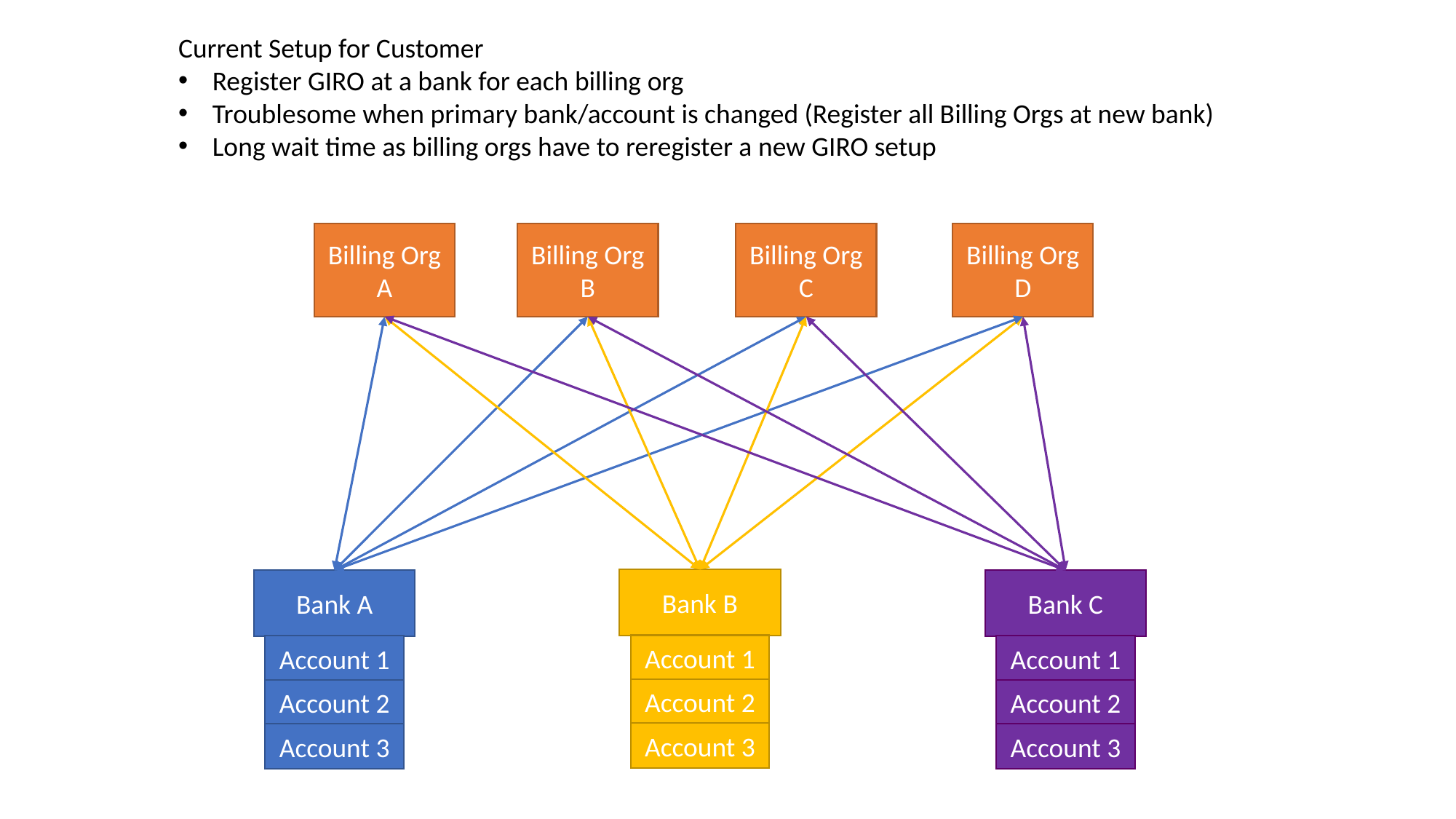

Current Setup for Customer
Register GIRO at a bank for each billing org
Troublesome when primary bank/account is changed (Register all Billing Orgs at new bank)
Long wait time as billing orgs have to reregister a new GIRO setup
Billing Org C
Billing Org D
Billing Org B
Billing Org A
Bank B
Bank A
Bank C
Account 1
Account 1
Account 1
Account 2
Account 2
Account 2
Account 3
Account 3
Account 3